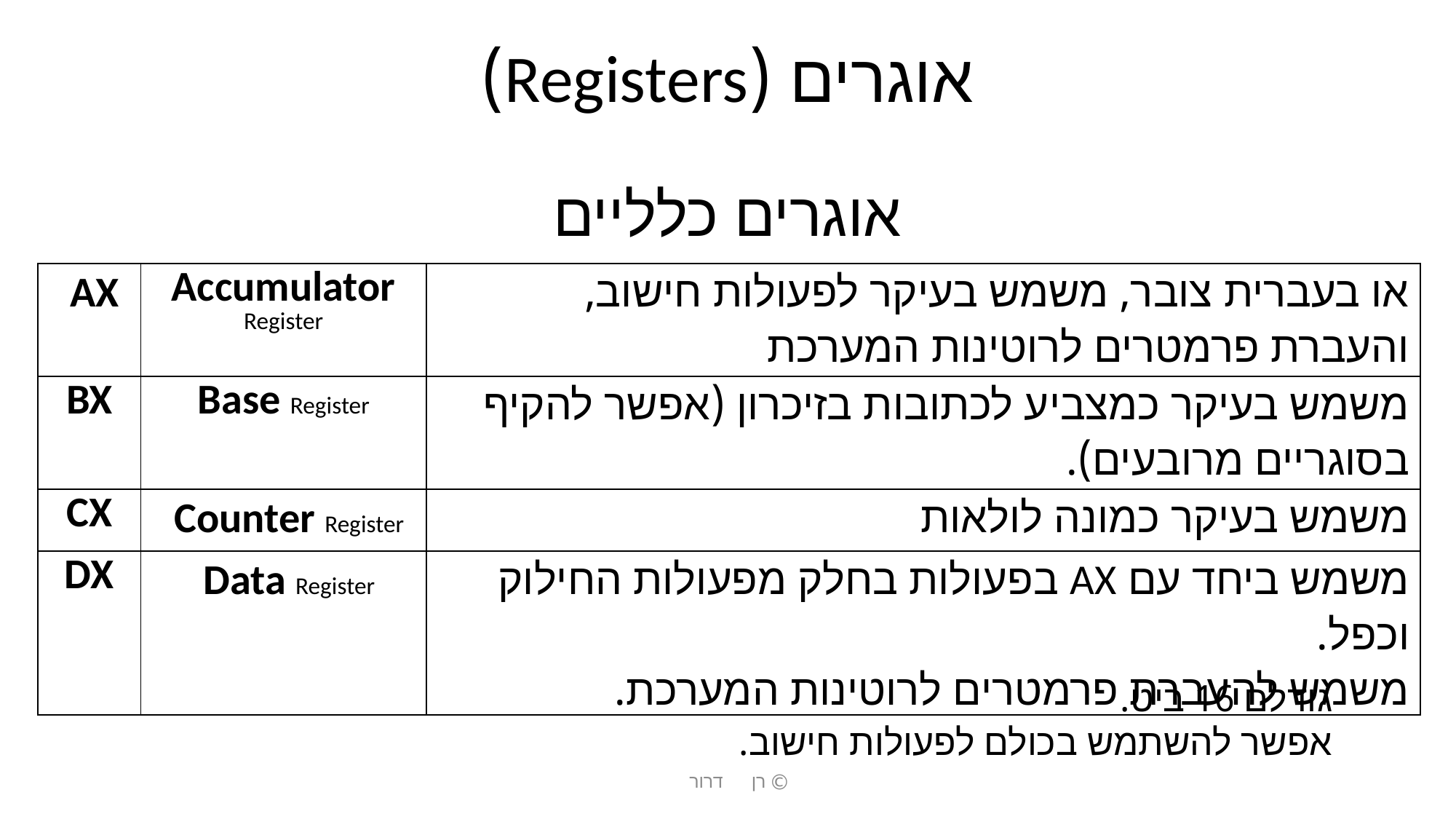

# אוגרים (Registers)
אוגרים כלליים
| AX | Accumulator Register | או בעברית צובר, משמש בעיקר לפעולות חישוב, והעברת פרמטרים לרוטינות המערכת |
| --- | --- | --- |
| BX | Base Register | משמש בעיקר כמצביע לכתובות בזיכרון (אפשר להקיף בסוגריים מרובעים). |
| CX | Counter Register | משמש בעיקר כמונה לולאות |
| DX | Data Register | משמש ביחד עם AX בפעולות בחלק מפעולות החילוק וכפל. משמש להעברת פרמטרים לרוטינות המערכת. |
גודלם 16 ביט.
אפשר להשתמש בכולם לפעולות חישוב.
רן דרור ©